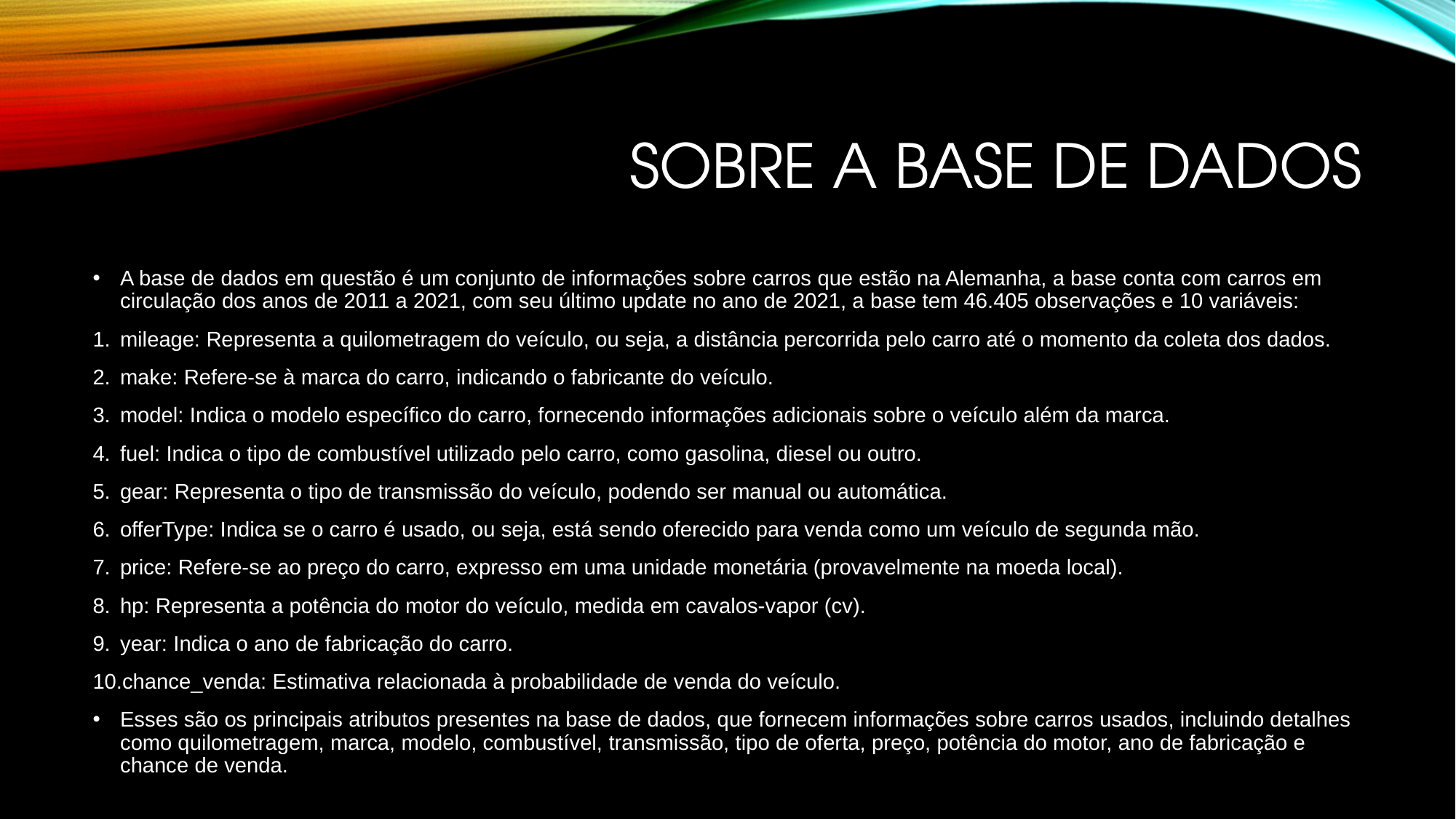

# Sobre a base de dados
A base de dados em questão é um conjunto de informações sobre carros que estão na Alemanha, a base conta com carros em circulação dos anos de 2011 a 2021, com seu último update no ano de 2021, a base tem 46.405 observações e 10 variáveis:
mileage: Representa a quilometragem do veículo, ou seja, a distância percorrida pelo carro até o momento da coleta dos dados.
make: Refere-se à marca do carro, indicando o fabricante do veículo.
model: Indica o modelo específico do carro, fornecendo informações adicionais sobre o veículo além da marca.
fuel: Indica o tipo de combustível utilizado pelo carro, como gasolina, diesel ou outro.
gear: Representa o tipo de transmissão do veículo, podendo ser manual ou automática.
offerType: Indica se o carro é usado, ou seja, está sendo oferecido para venda como um veículo de segunda mão.
price: Refere-se ao preço do carro, expresso em uma unidade monetária (provavelmente na moeda local).
hp: Representa a potência do motor do veículo, medida em cavalos-vapor (cv).
year: Indica o ano de fabricação do carro.
chance_venda: Estimativa relacionada à probabilidade de venda do veículo.
Esses são os principais atributos presentes na base de dados, que fornecem informações sobre carros usados, incluindo detalhes como quilometragem, marca, modelo, combustível, transmissão, tipo de oferta, preço, potência do motor, ano de fabricação e chance de venda.